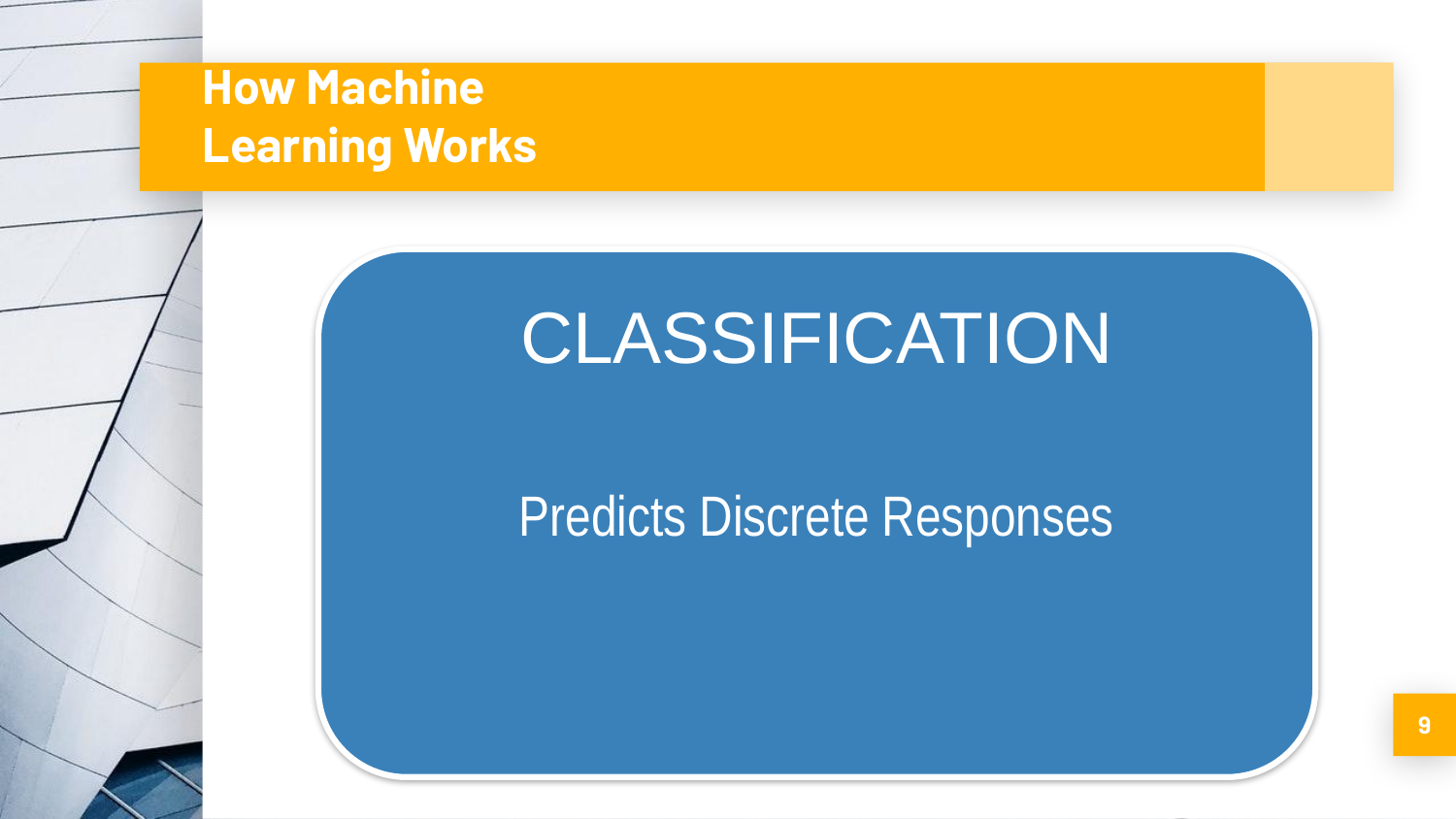

# How Machine Learning Works
Predicts Discrete Responses
CLASSIFICATION
9